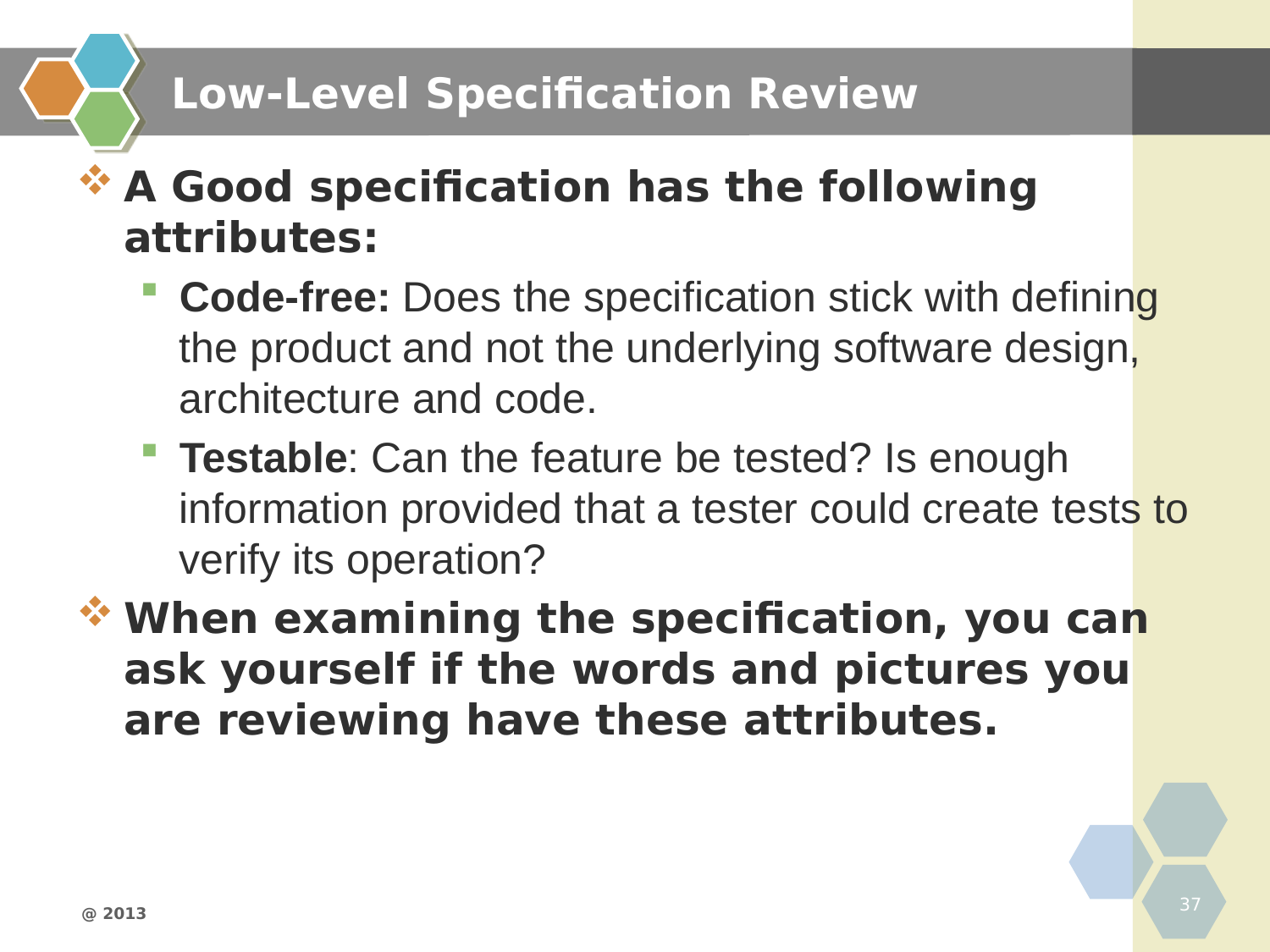

# Low-Level Specification Review
A Good specification has the following attributes:
Code-free: Does the specification stick with defining the product and not the underlying software design, architecture and code.
Testable: Can the feature be tested? Is enough information provided that a tester could create tests to verify its operation?
When examining the specification, you can ask yourself if the words and pictures you are reviewing have these attributes.
37